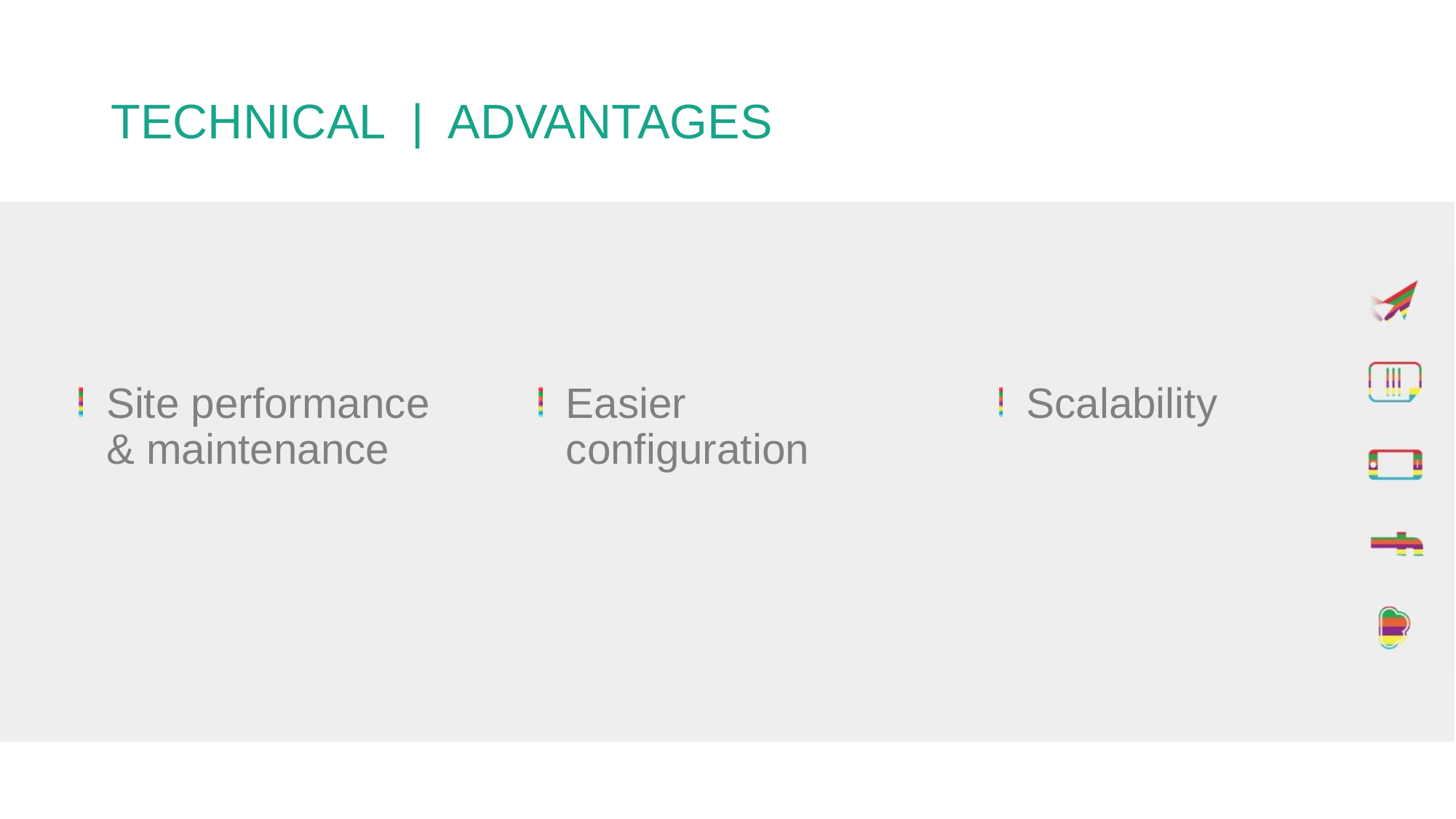

# TECHNICAL  |  ADVANTAGES
Site performance & maintenance
Easier configuration
Scalability